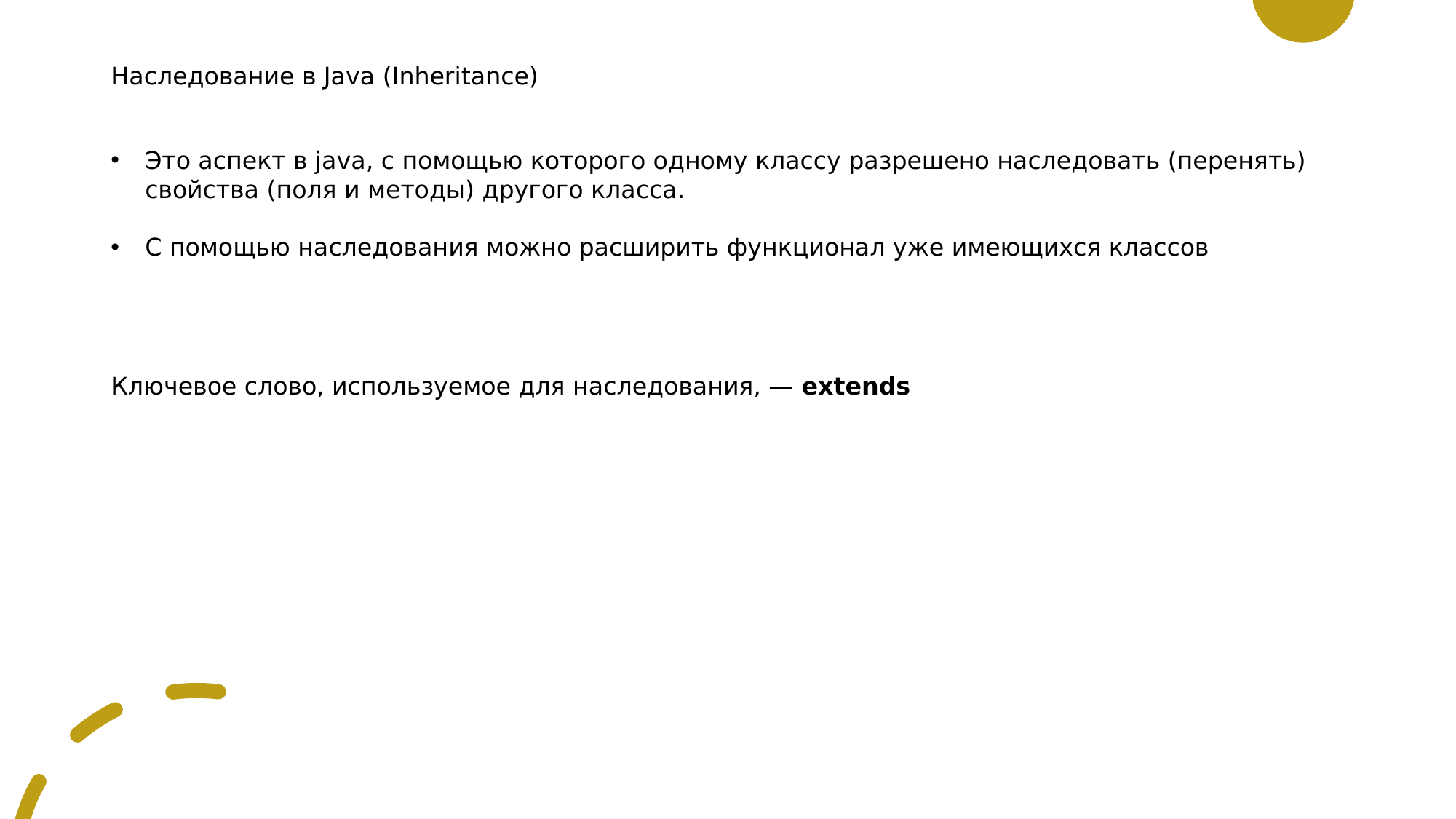

# Наследование в Java (Inheritance)
Это аспект в java, с помощью которого одному классу разрешено наследовать (перенять) свойства (поля и методы) другого класса.

С помощью наследования можно расширить функционал уже имеющихся классов
Ключевое слово, используемое для наследования, — extends